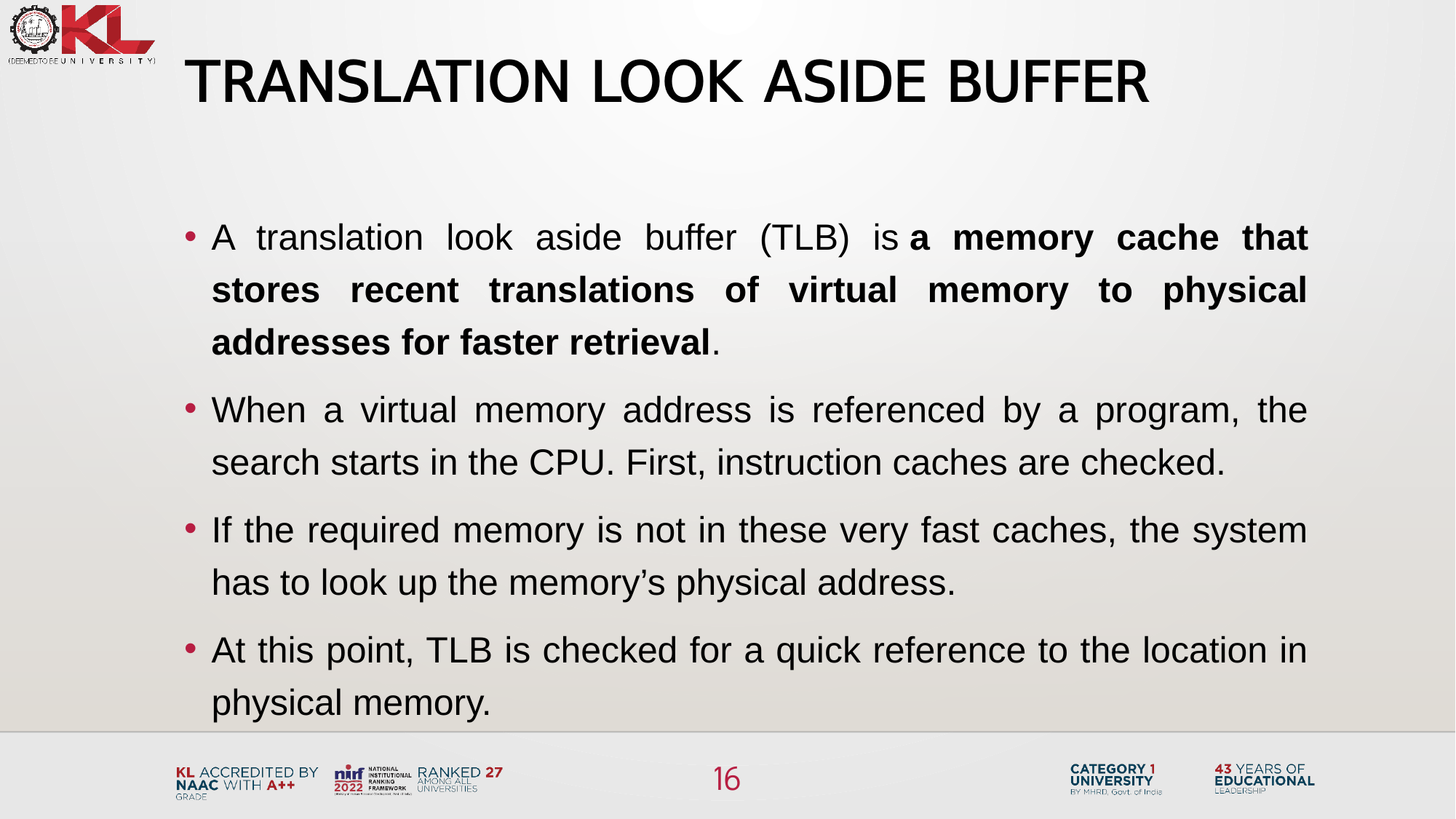

# Translation Look Aside Buffer
A translation look aside buffer (TLB) is a memory cache that stores recent translations of virtual memory to physical addresses for faster retrieval.
When a virtual memory address is referenced by a program, the search starts in the CPU. First, instruction caches are checked.
If the required memory is not in these very fast caches, the system has to look up the memory’s physical address.
At this point, TLB is checked for a quick reference to the location in physical memory.

16